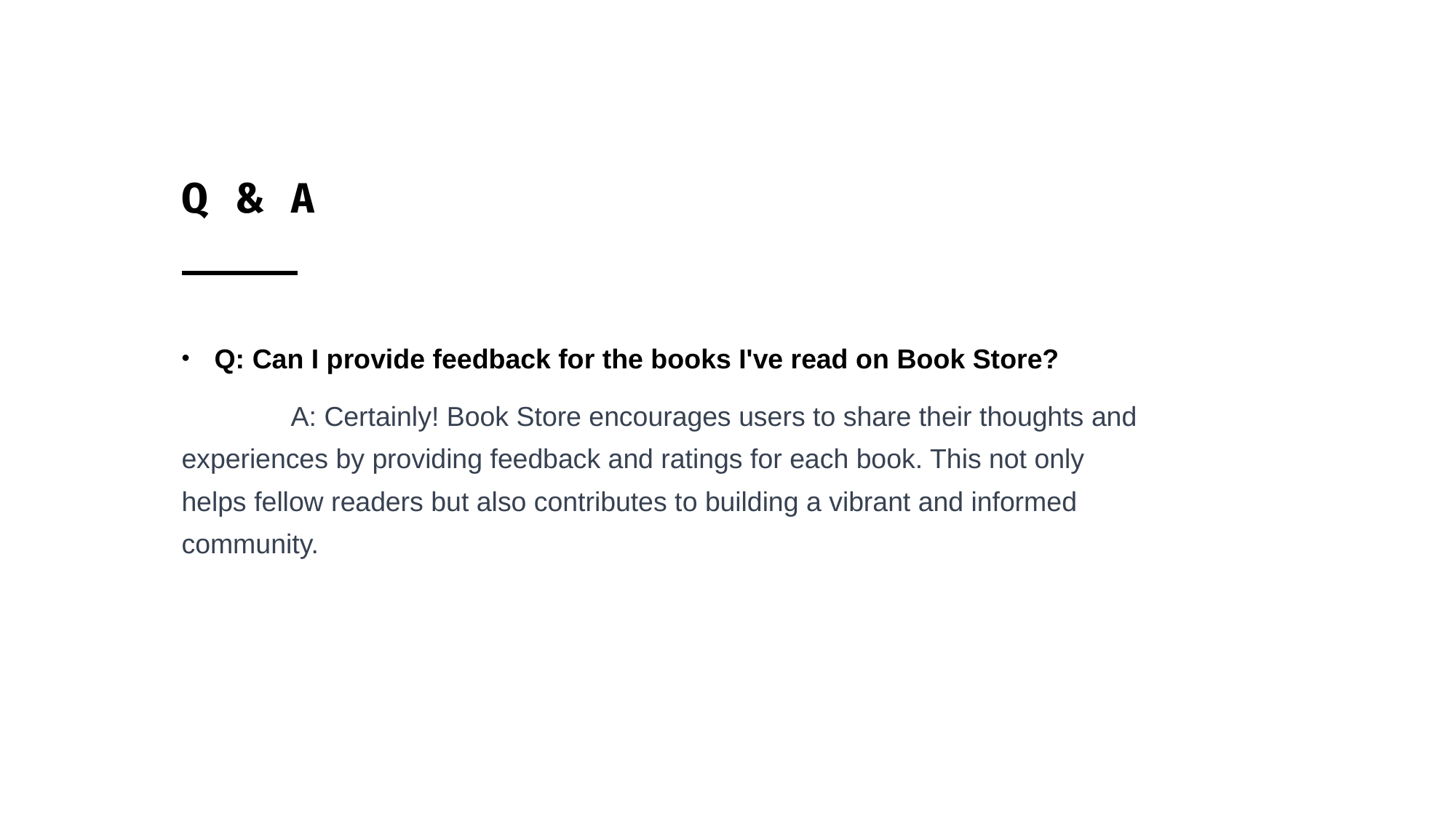

# Q & A
Q: Can I provide feedback for the books I've read on Book Store?
	A: Certainly! Book Store encourages users to share their thoughts and 	experiences by providing feedback and ratings for each book. This not only 	helps fellow readers but also contributes to building a vibrant and informed 	community.